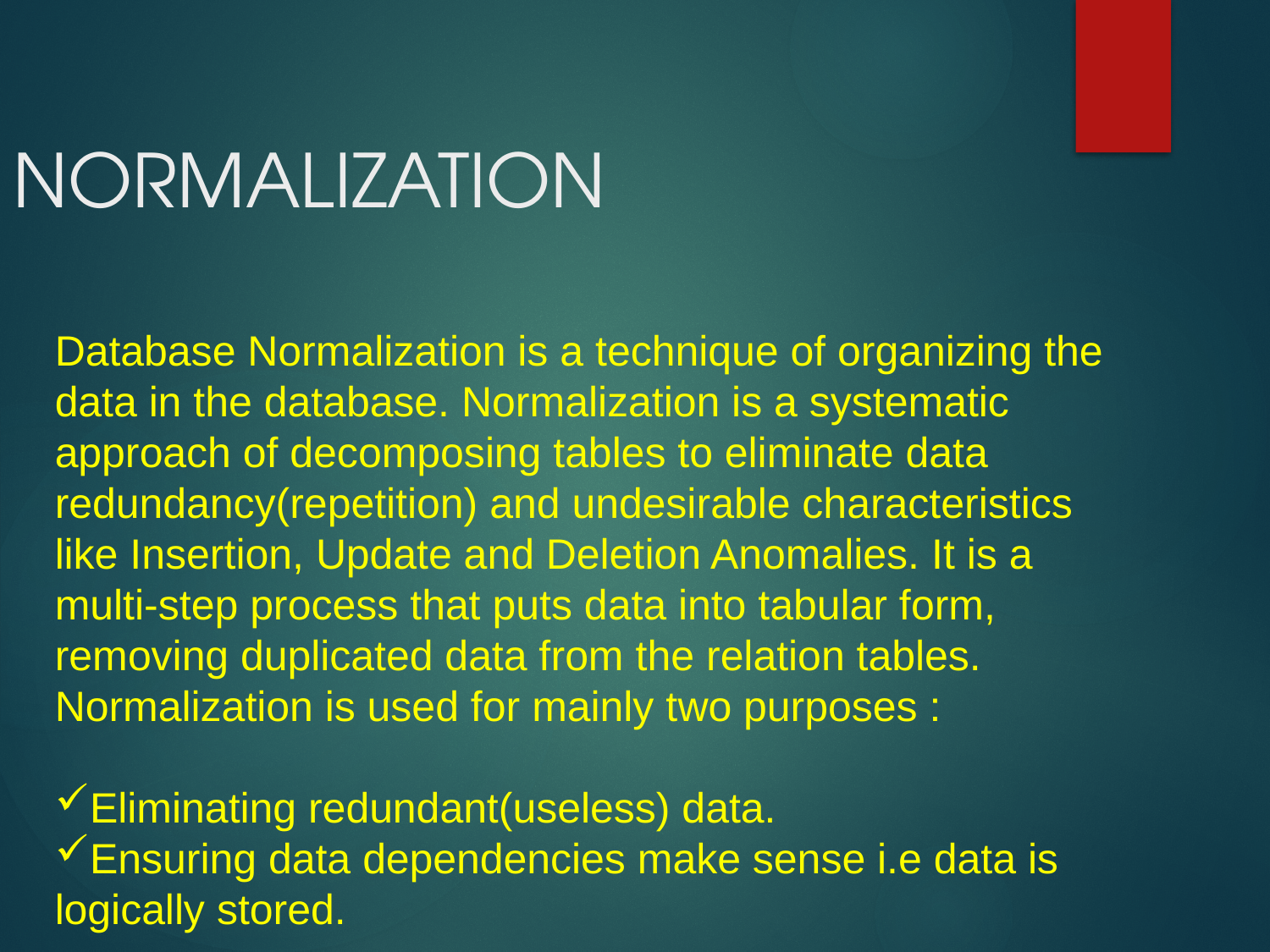

# NORMALIZATION
Database Normalization is a technique of organizing the data in the database. Normalization is a systematic approach of decomposing tables to eliminate data redundancy(repetition) and undesirable characteristics like Insertion, Update and Deletion Anomalies. It is a multi-step process that puts data into tabular form, removing duplicated data from the relation tables.
Normalization is used for mainly two purposes :

Eliminating redundant(useless) data.
Ensuring data dependencies make sense i.e data is logically stored.